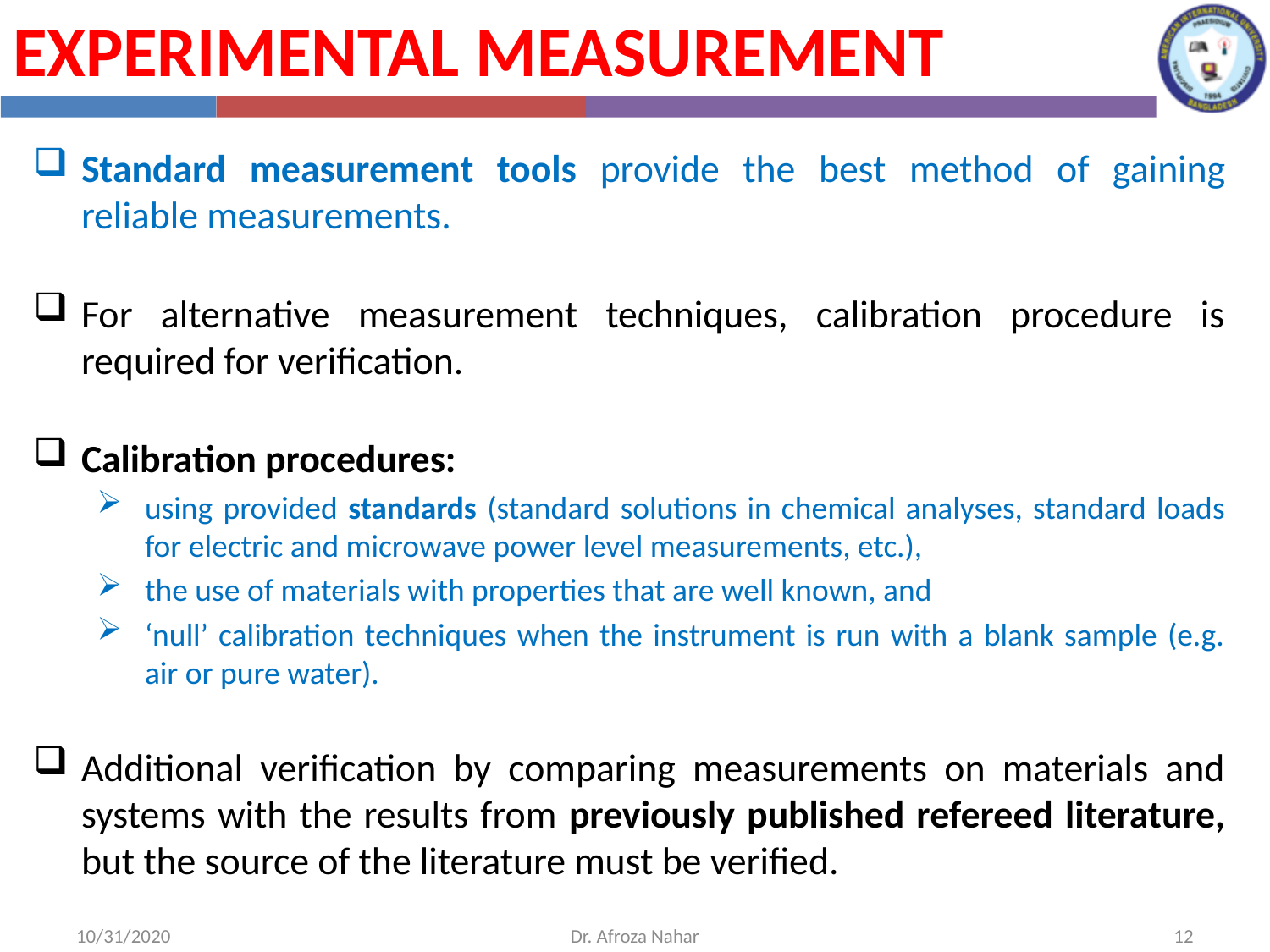

Experimental Measurement
Standard measurement tools provide the best method of gaining reliable measurements.

For alternative measurement techniques, calibration procedure is required for verification.

Calibration procedures:
using provided standards (standard solutions in chemical analyses, standard loads for electric and microwave power level measurements, etc.),
the use of materials with properties that are well known, and
‘null’ calibration techniques when the instrument is run with a blank sample (e.g. air or pure water).

Additional verification by comparing measurements on materials and systems with the results from previously published refereed literature, but the source of the literature must be verified.

10/31/2020
Dr. Afroza Nahar
12